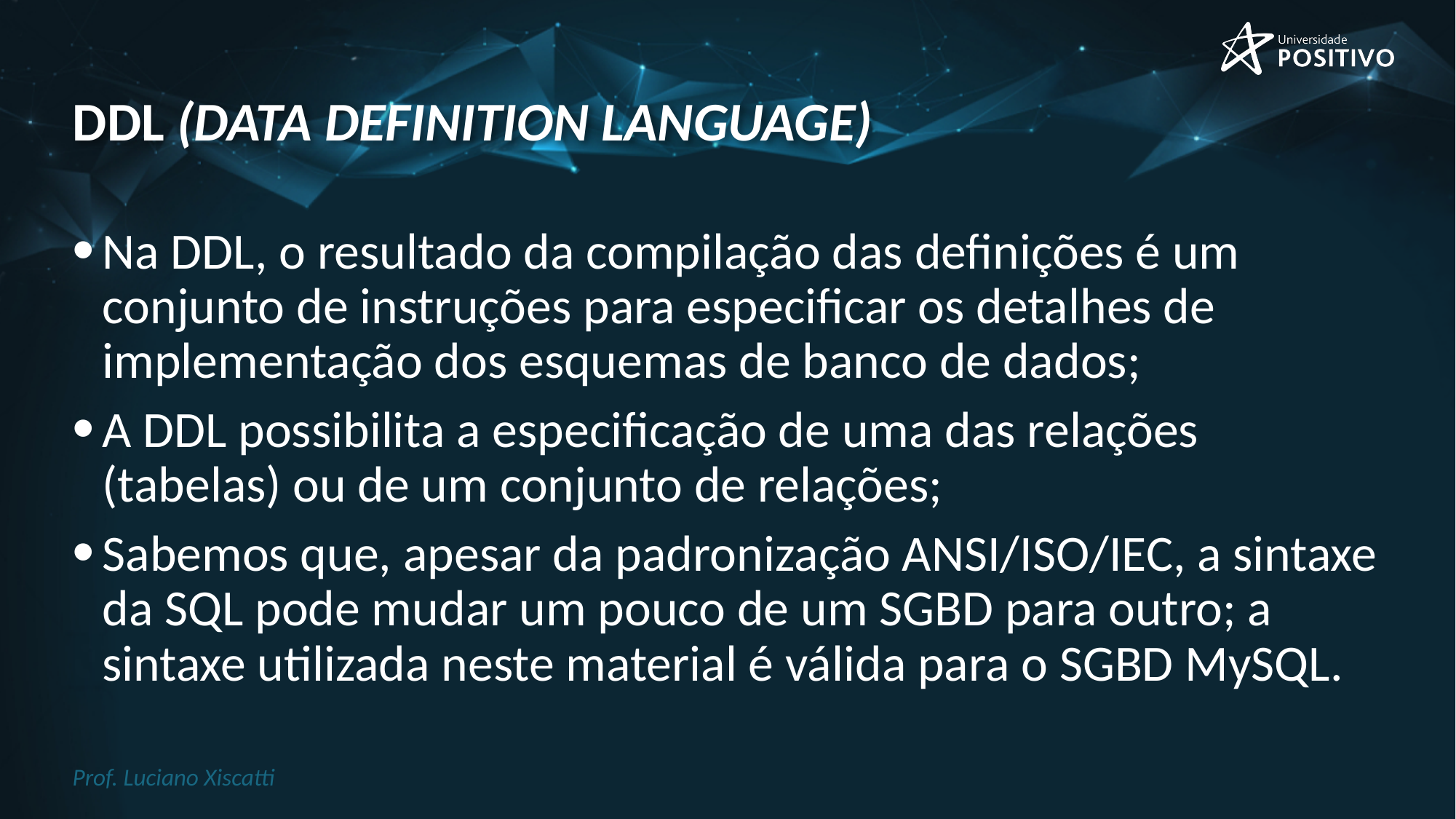

# DDL (Data Definition Language)
Na DDL, o resultado da compilação das definições é um conjunto de instruções para especificar os detalhes de implementação dos esquemas de banco de dados;
A DDL possibilita a especificação de uma das relações (tabelas) ou de um conjunto de relações;
Sabemos que, apesar da padronização ANSI/ISO/IEC, a sintaxe da SQL pode mudar um pouco de um SGBD para outro; a sintaxe utilizada neste material é válida para o SGBD MySQL.